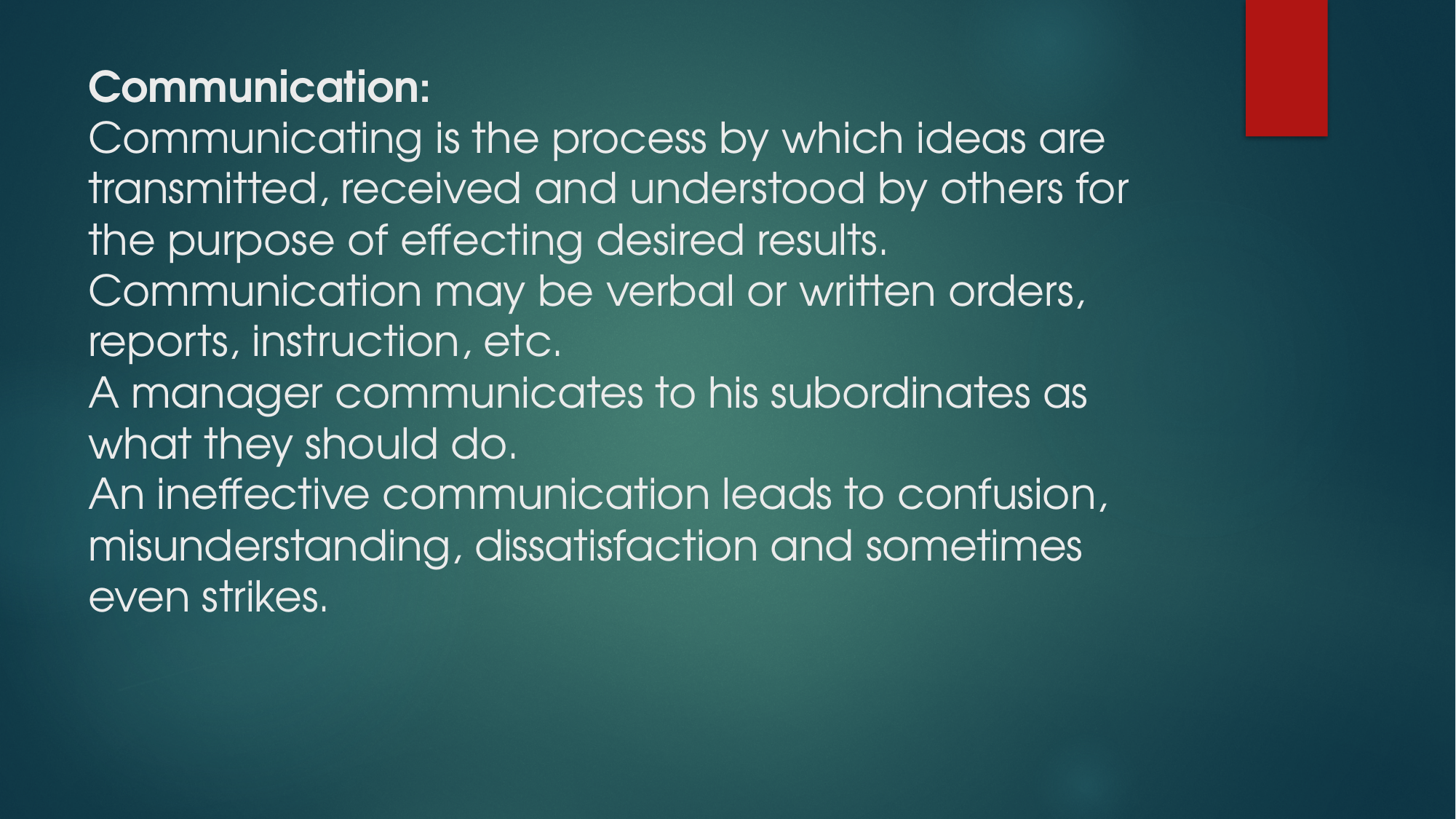

# Communication: Communicating is the process by which ideas are transmitted, received and understood by others for the purpose of effecting desired results. Communication may be verbal or written orders, reports, instruction, etc. A manager communicates to his subordinates as what they should do. An ineffective communication leads to confusion, misunderstanding, dissatisfaction and sometimes even strikes.